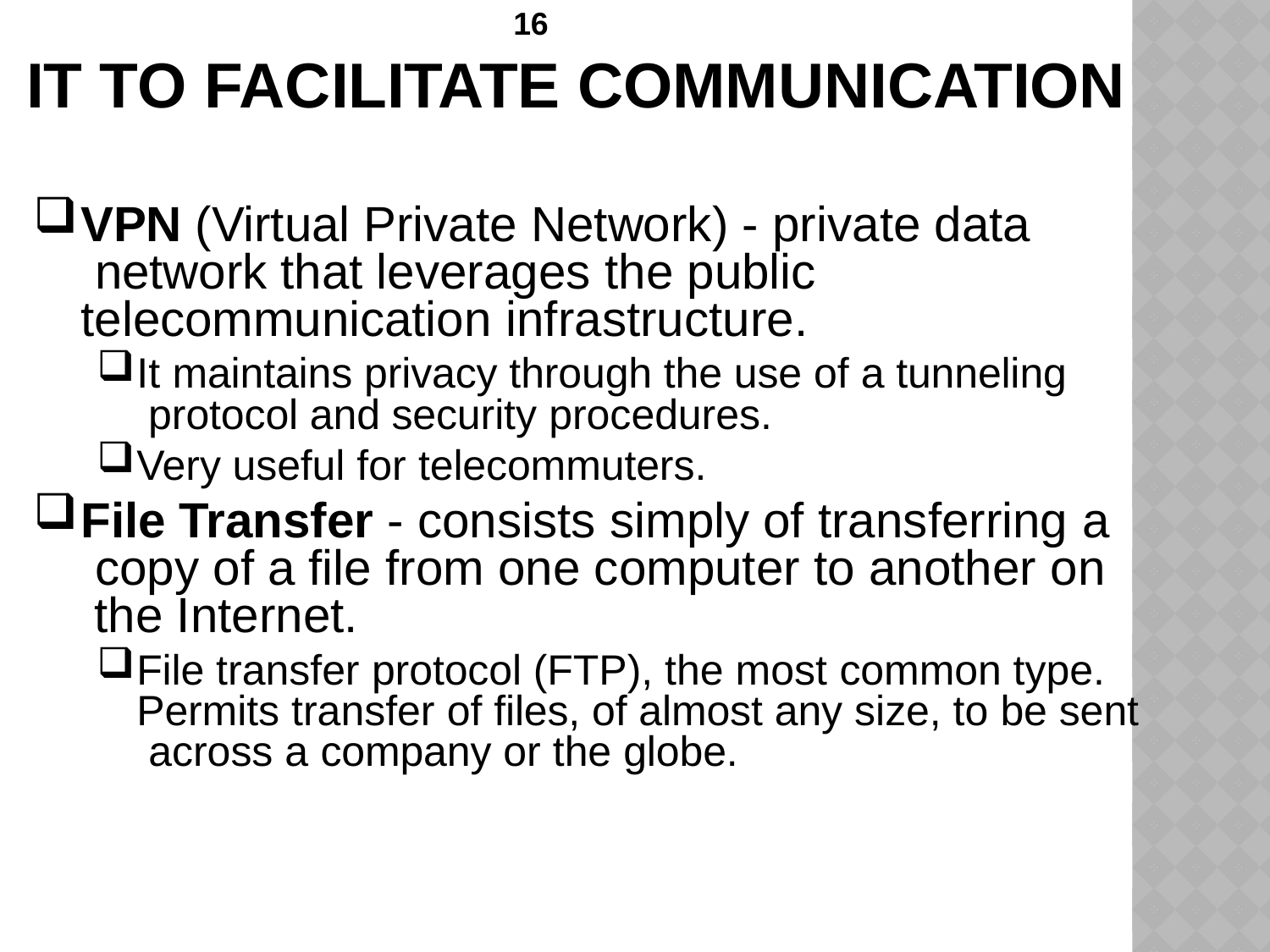

# IT to Facilitate Communication
VPN (Virtual Private Network) - private data  network that leverages the public  telecommunication infrastructure.
It maintains privacy through the use of a tunneling  protocol and security procedures.
Very useful for telecommuters.
File Transfer - consists simply of transferring a  copy of a file from one computer to another on  the Internet.
File transfer protocol (FTP), the most common type.  Permits transfer of files, of almost any size, to be sent  across a company or the globe.